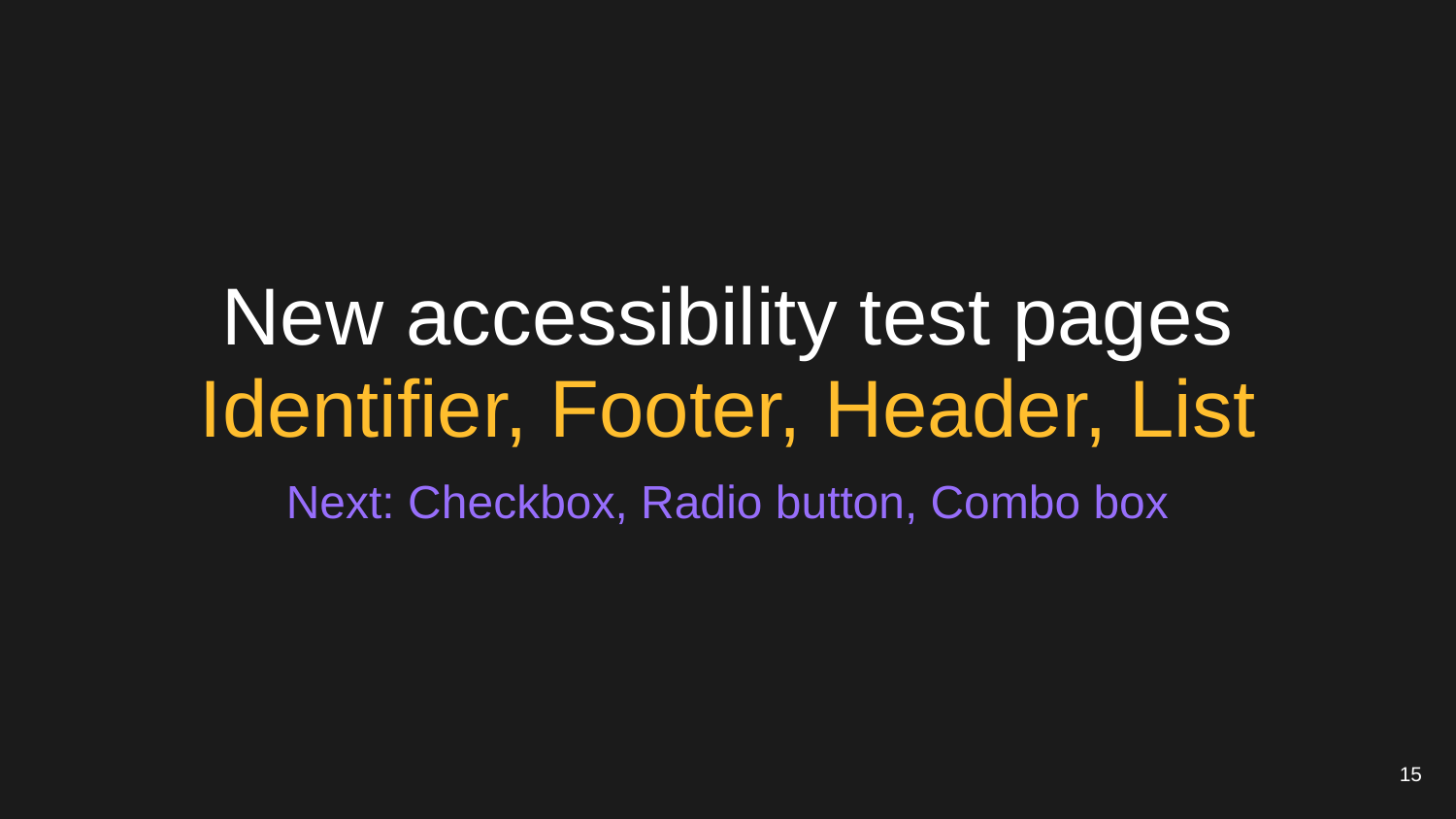

# New accessibility test pages
Identifier, Footer, Header, List
Next: Checkbox, Radio button, Combo box
15